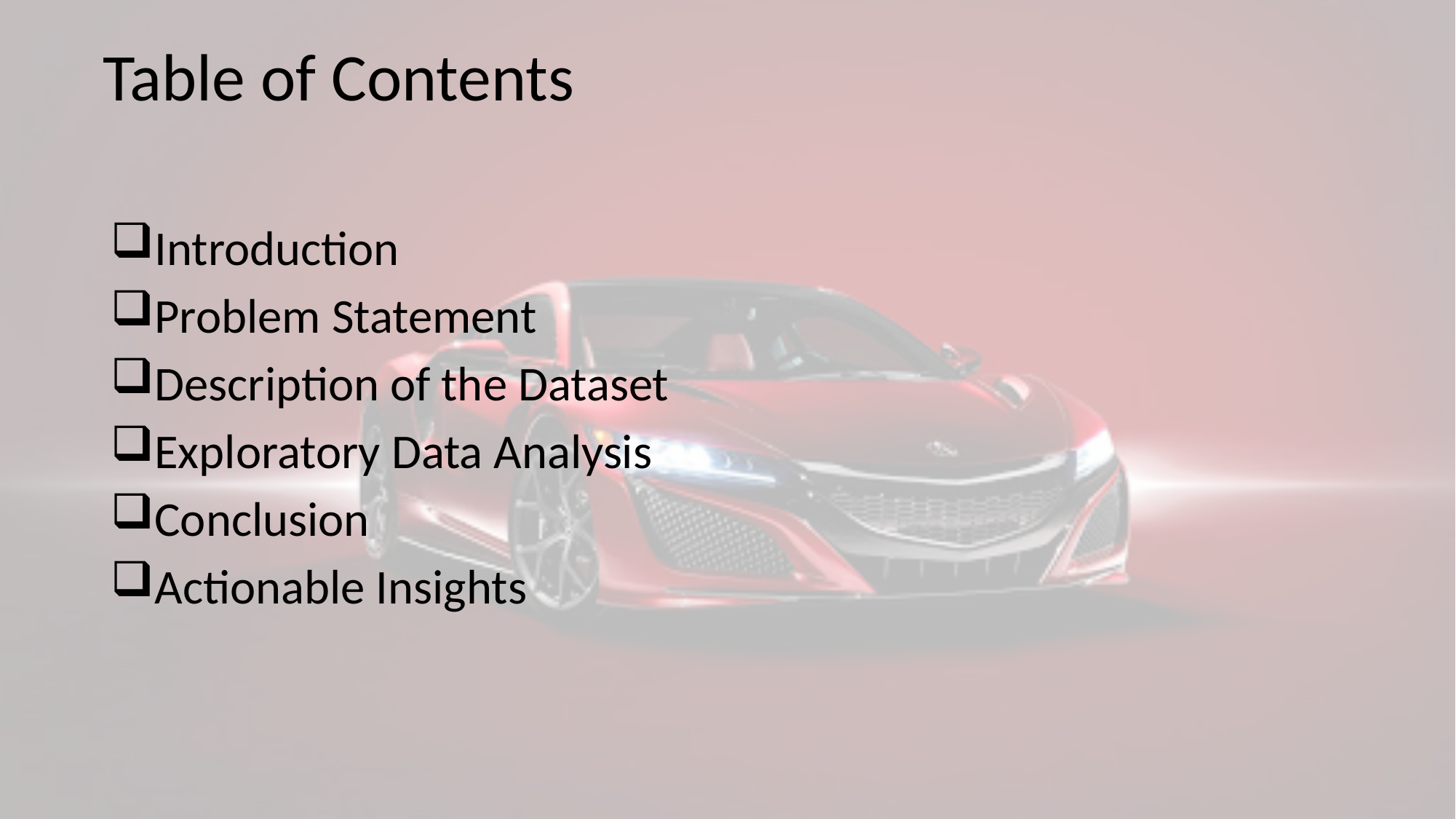

# Table of Contents
Introduction
Problem Statement
Description of the Dataset
Exploratory Data Analysis
Conclusion
Actionable Insights